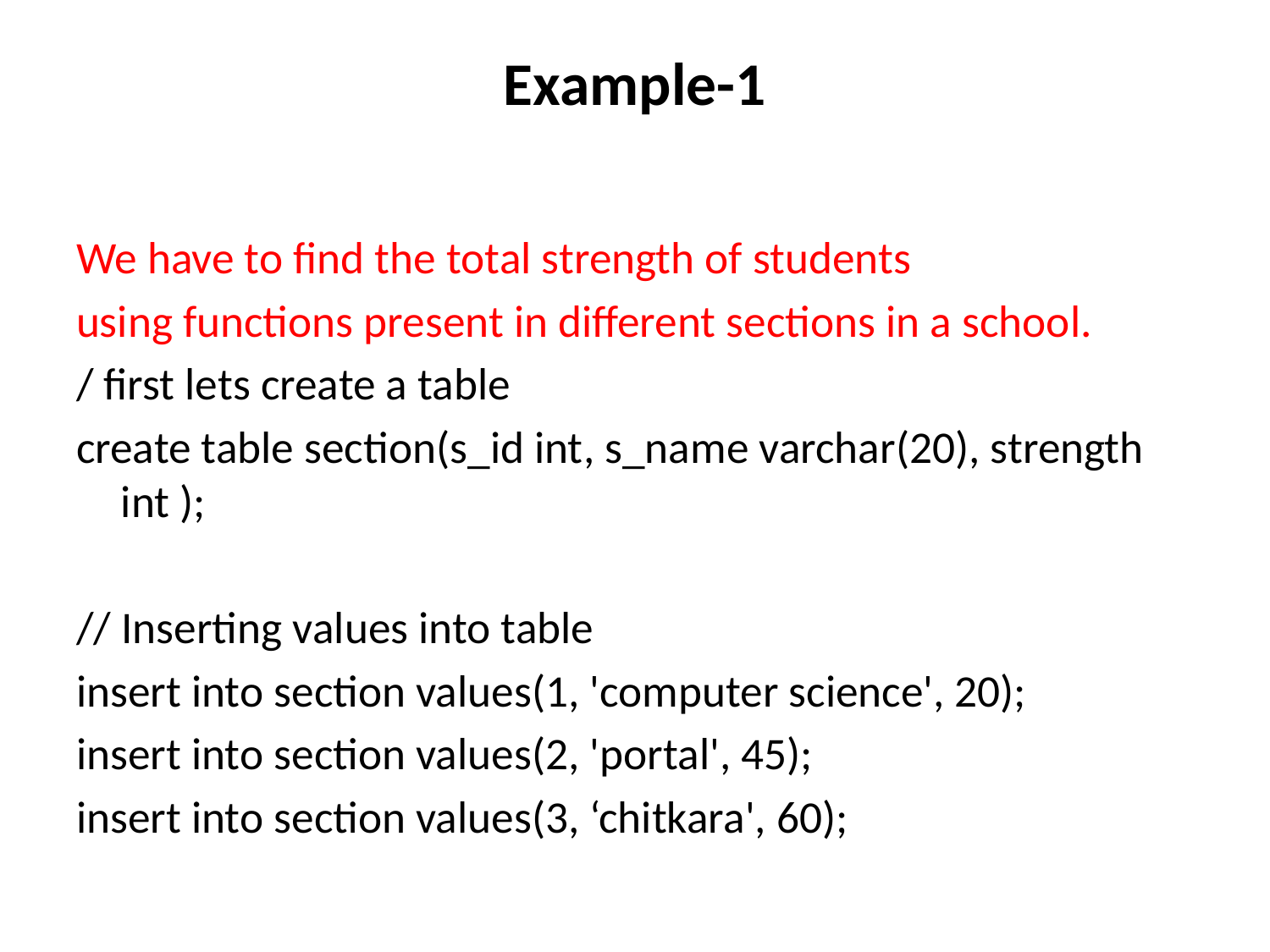

# Example-1
We have to find the total strength of students
using functions present in different sections in a school.
/ first lets create a table
create table section(s_id int, s_name varchar(20), strength int );

// Inserting values into table
insert into section values(1, 'computer science', 20);
insert into section values(2, 'portal', 45);
insert into section values(3, ‘chitkara', 60);